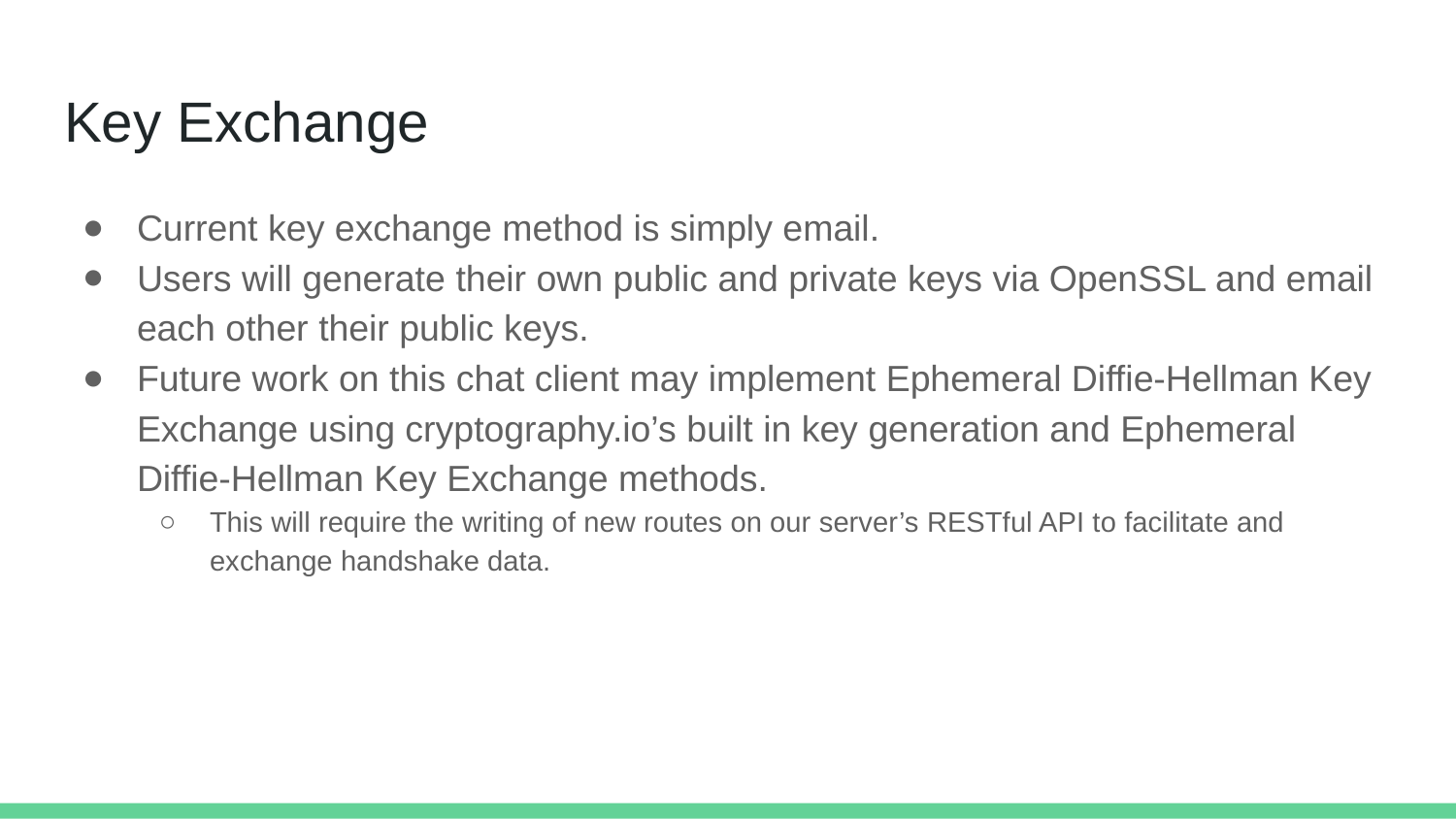

# Key Exchange
Current key exchange method is simply email.
Users will generate their own public and private keys via OpenSSL and email each other their public keys.
Future work on this chat client may implement Ephemeral Diffie-Hellman Key Exchange using cryptography.io’s built in key generation and Ephemeral Diffie-Hellman Key Exchange methods.
This will require the writing of new routes on our server’s RESTful API to facilitate and exchange handshake data.